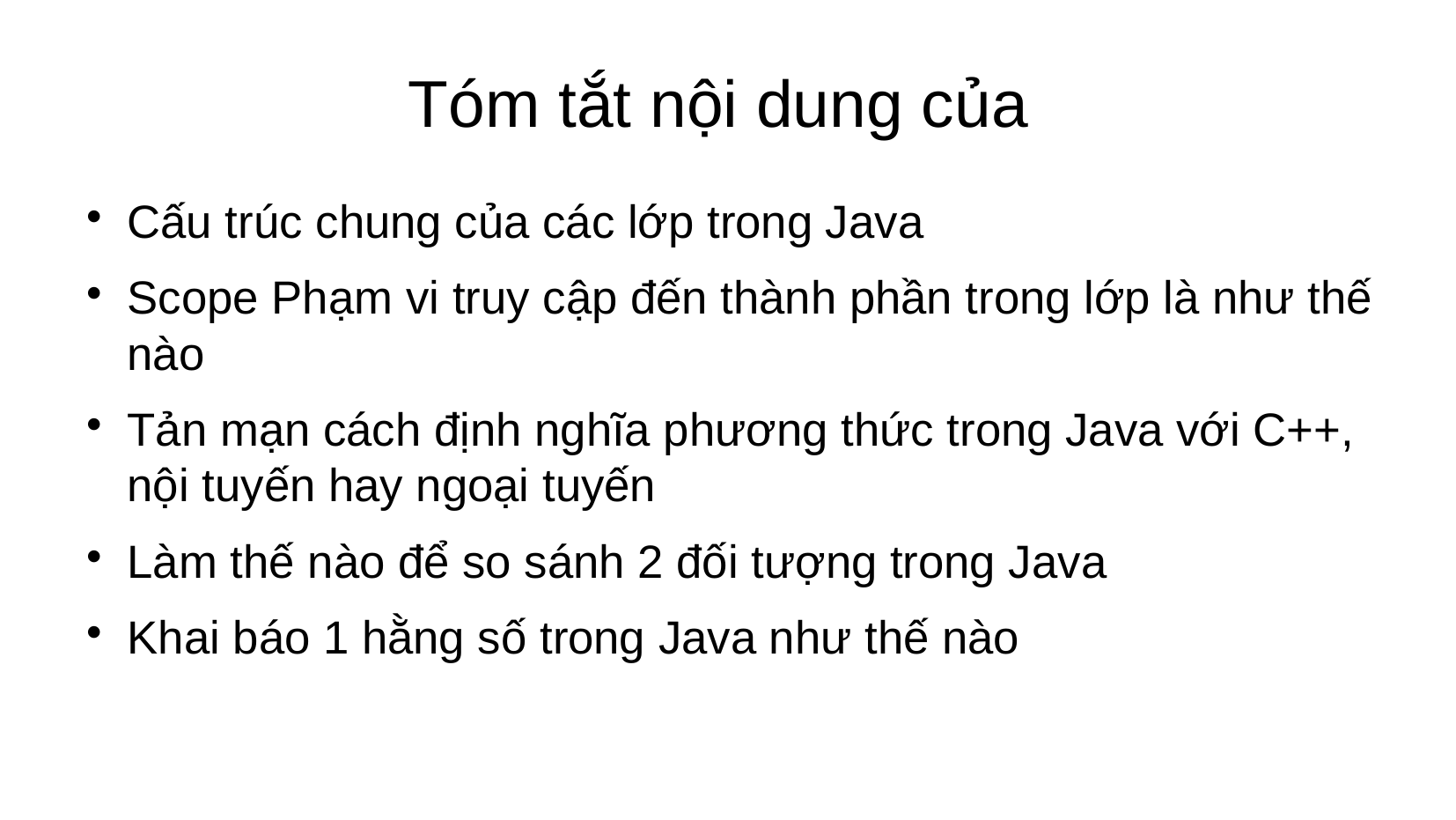

Tóm tắt nội dung của
Cấu trúc chung của các lớp trong Java
Scope Phạm vi truy cập đến thành phần trong lớp là như thế nào
Tản mạn cách định nghĩa phương thức trong Java với C++, nội tuyến hay ngoại tuyến
Làm thế nào để so sánh 2 đối tượng trong Java
Khai báo 1 hằng số trong Java như thế nào